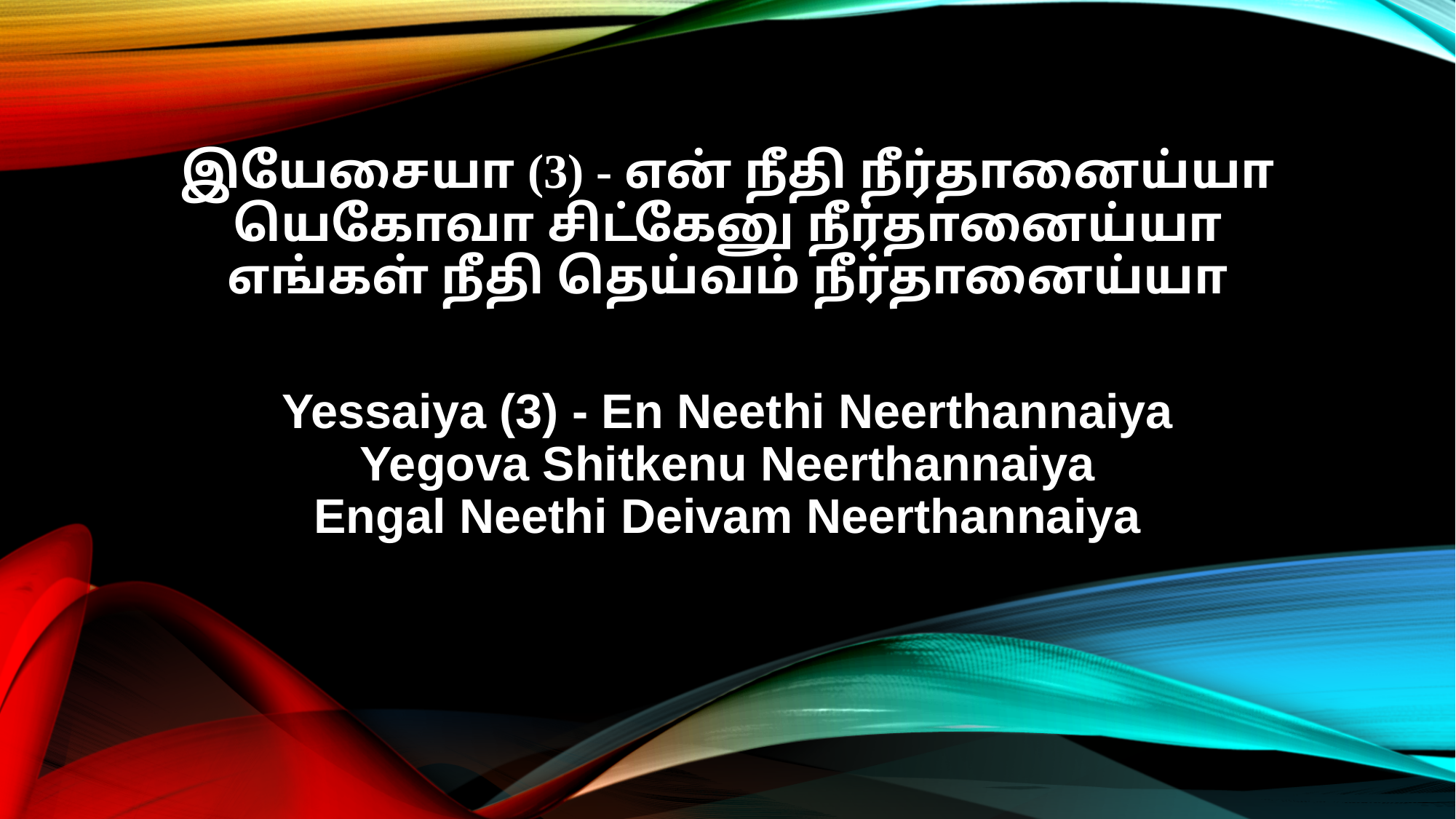

இயேசையா (3) - என் நீதி நீர்தானைய்யா
யெகோவா சிட்கேனு நீர்தானைய்யா
எங்கள் நீதி தெய்வம் நீர்தானைய்யா

Yessaiya (3) - En Neethi Neerthannaiya
Yegova Shitkenu Neerthannaiya
Engal Neethi Deivam Neerthannaiya